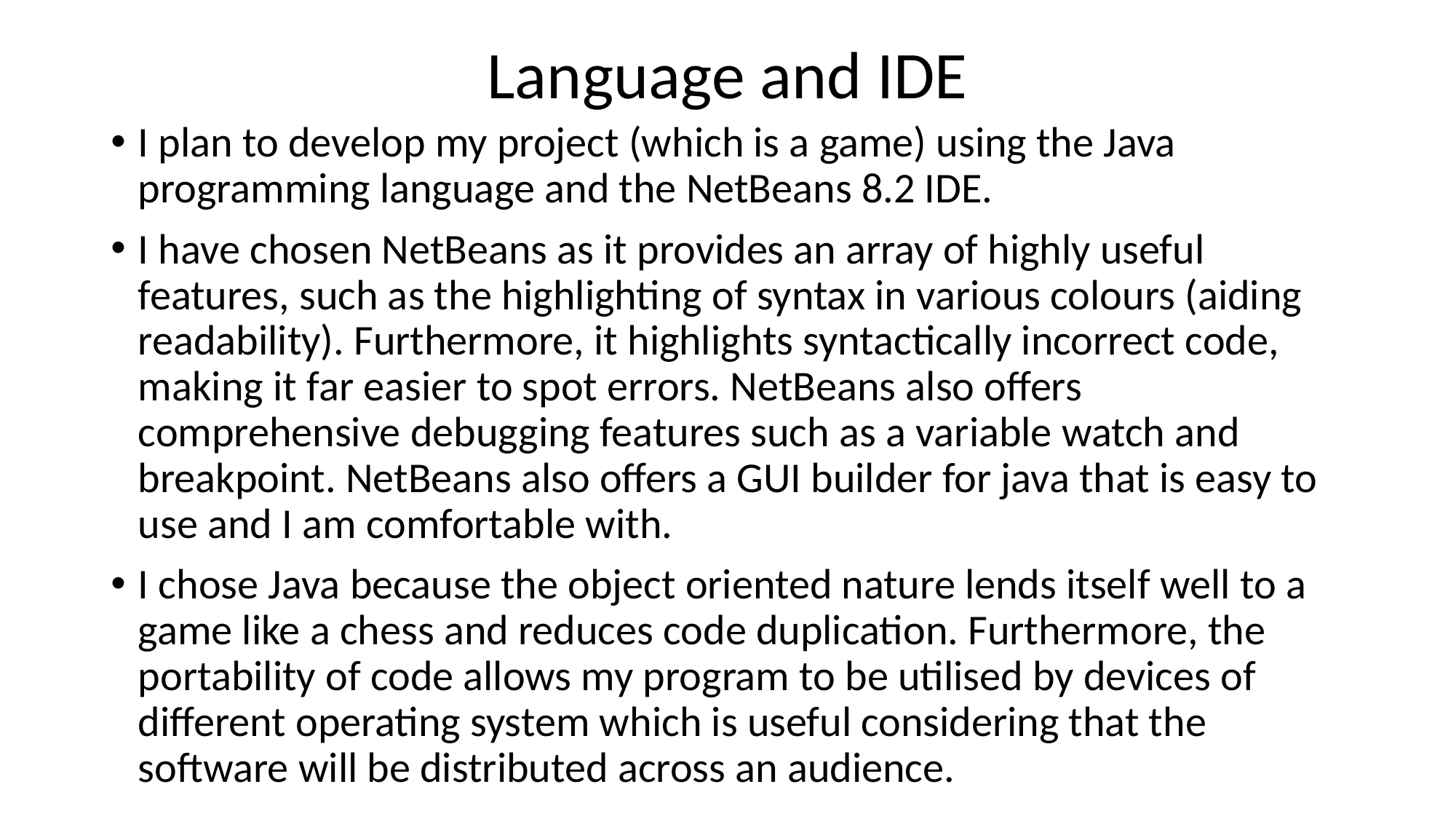

# Language and IDE
I plan to develop my project (which is a game) using the Java programming language and the NetBeans 8.2 IDE.
I have chosen NetBeans as it provides an array of highly useful features, such as the highlighting of syntax in various colours (aiding readability). Furthermore, it highlights syntactically incorrect code, making it far easier to spot errors. NetBeans also offers comprehensive debugging features such as a variable watch and breakpoint. NetBeans also offers a GUI builder for java that is easy to use and I am comfortable with.
I chose Java because the object oriented nature lends itself well to a game like a chess and reduces code duplication. Furthermore, the portability of code allows my program to be utilised by devices of different operating system which is useful considering that the software will be distributed across an audience.